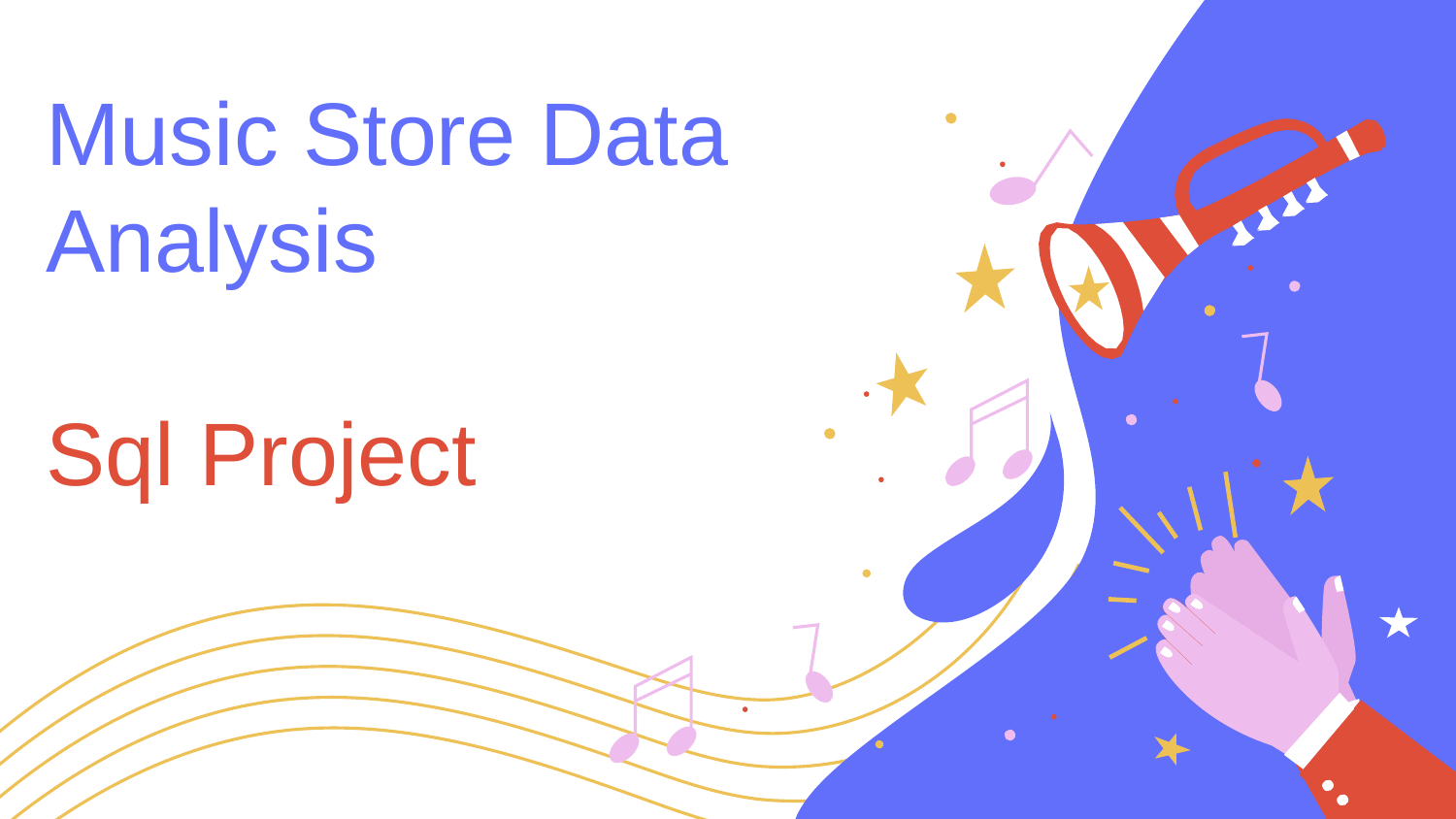

# Music Store Data Analysis

Sql Project